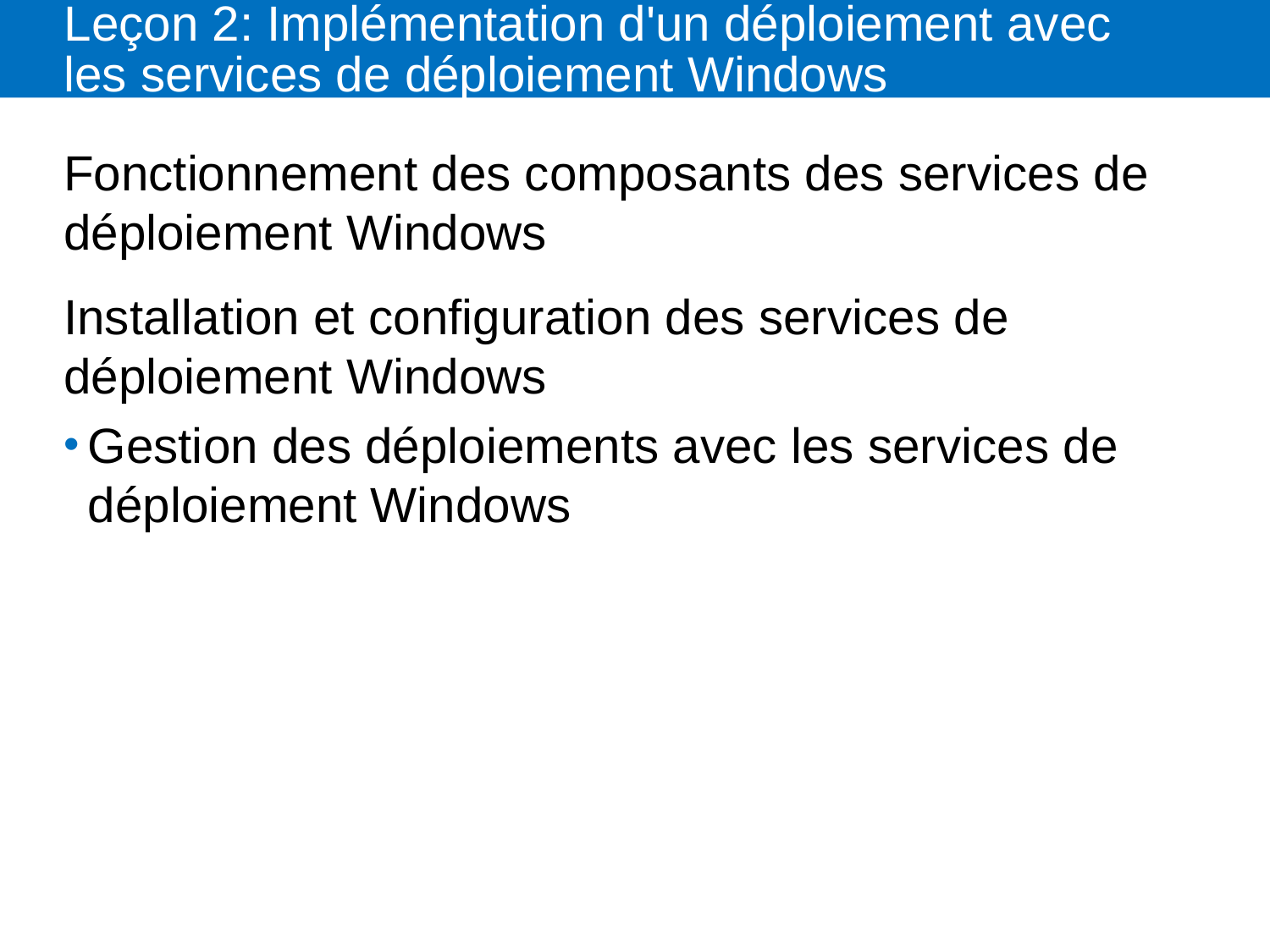

# Leçon 2: Implémentation d'un déploiement avec les services de déploiement Windows
Fonctionnement des composants des services de déploiement Windows
Installation et configuration des services de déploiement Windows
Gestion des déploiements avec les services de déploiement Windows